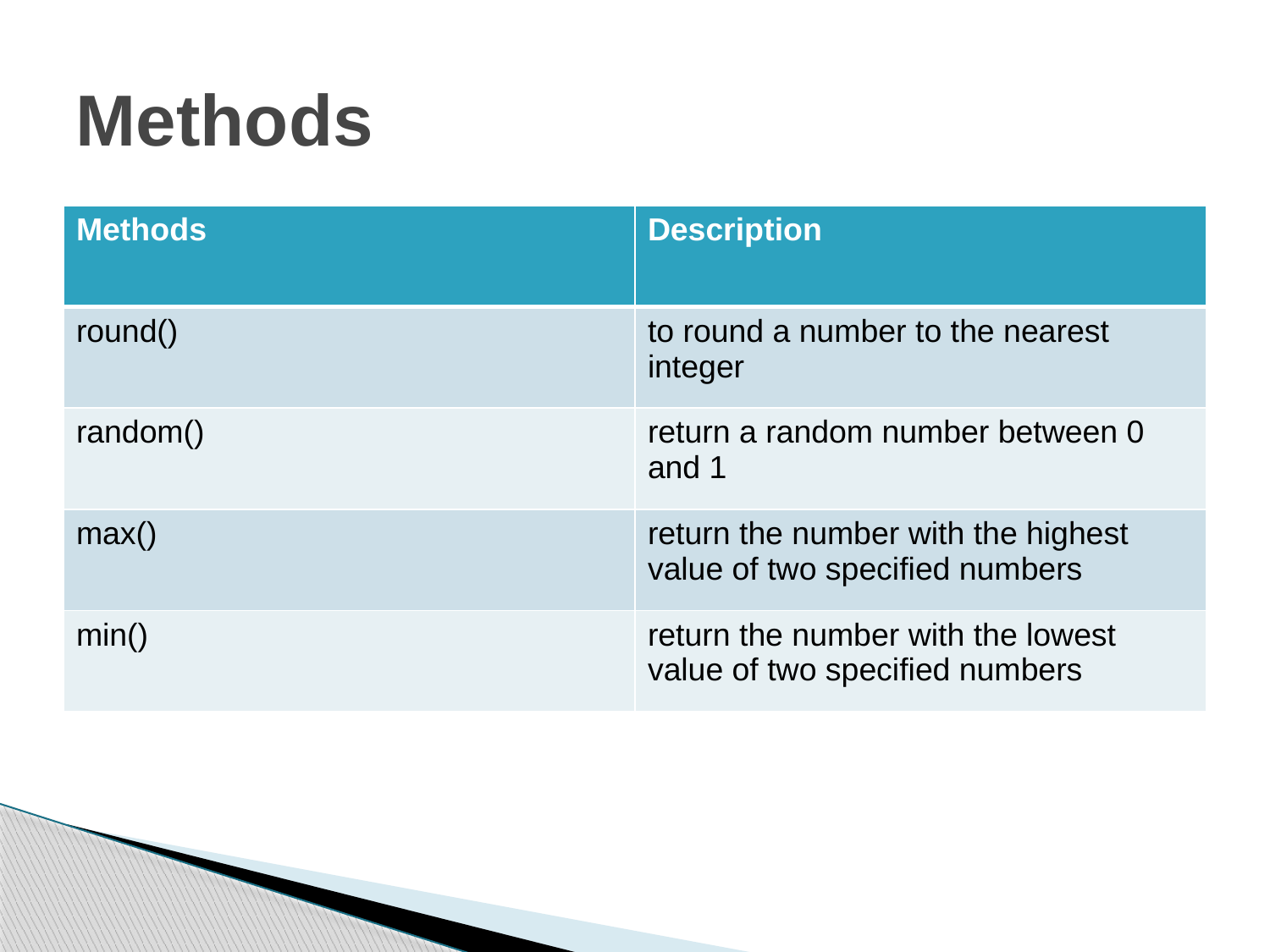

# Methods
| Methods | Description |
| --- | --- |
| round() | to round a number to the nearest integer |
| random() | return a random number between 0 and 1 |
| max() | return the number with the highest value of two specified numbers |
| min() | return the number with the lowest value of two specified numbers |